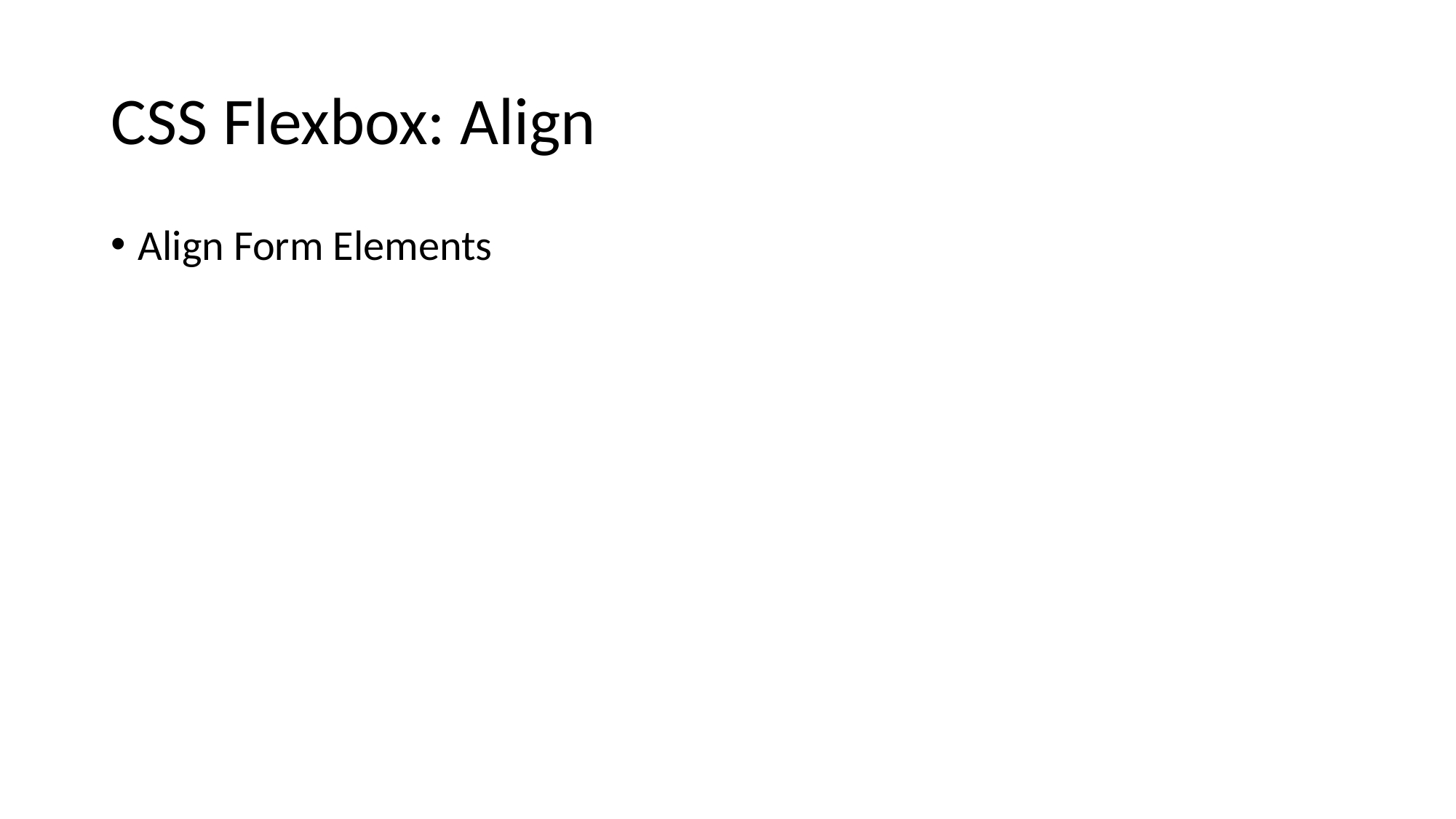

# CSS Flexbox: Align
Align Form Elements